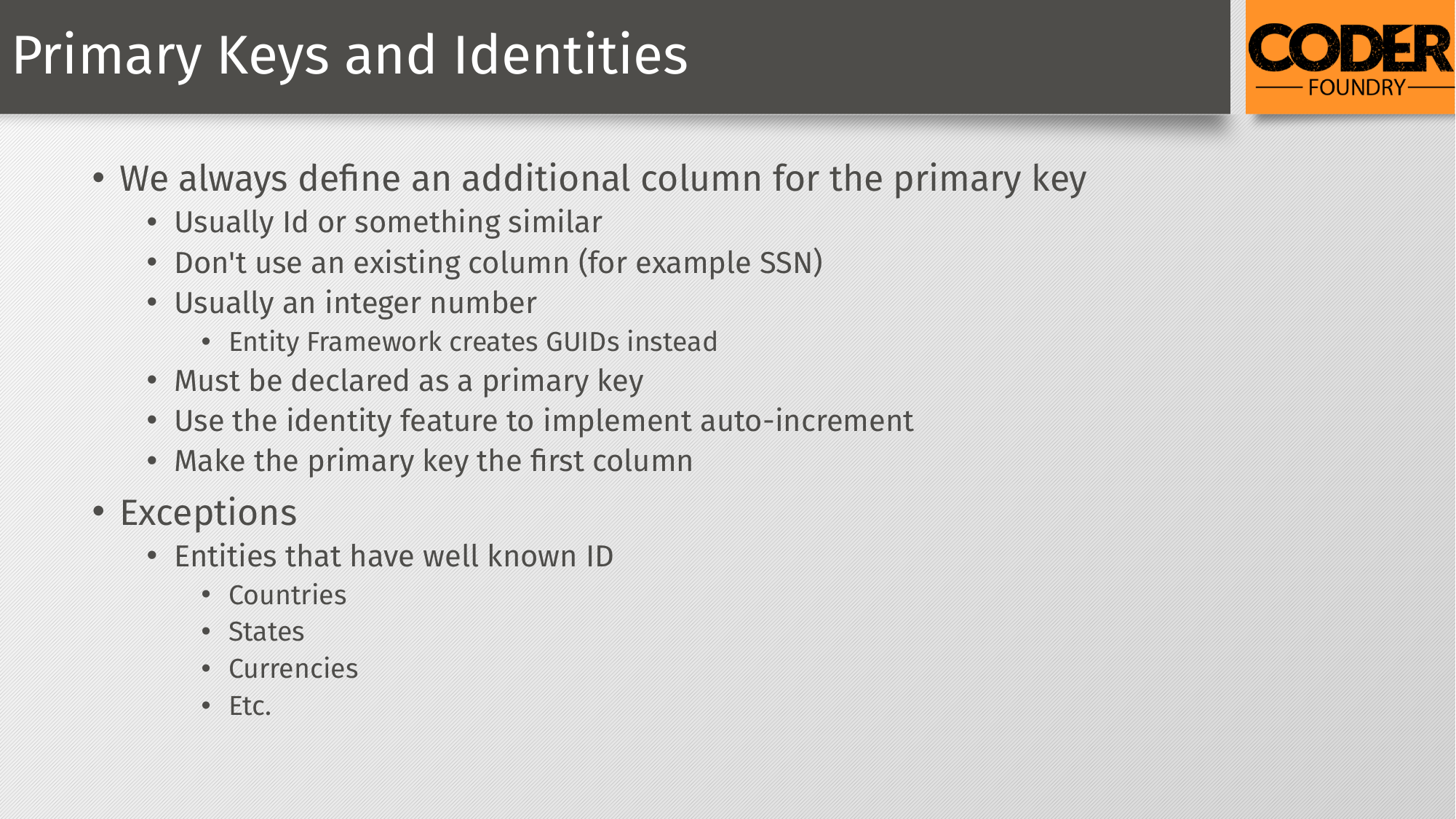

# Primary Keys and Identities
We always define an additional column for the primary key
Usually Id or something similar
Don't use an existing column (for example SSN)
Usually an integer number
Entity Framework creates GUIDs instead
Must be declared as a primary key
Use the identity feature to implement auto-increment
Make the primary key the first column
Exceptions
Entities that have well known ID
Countries
States
Currencies
Etc.